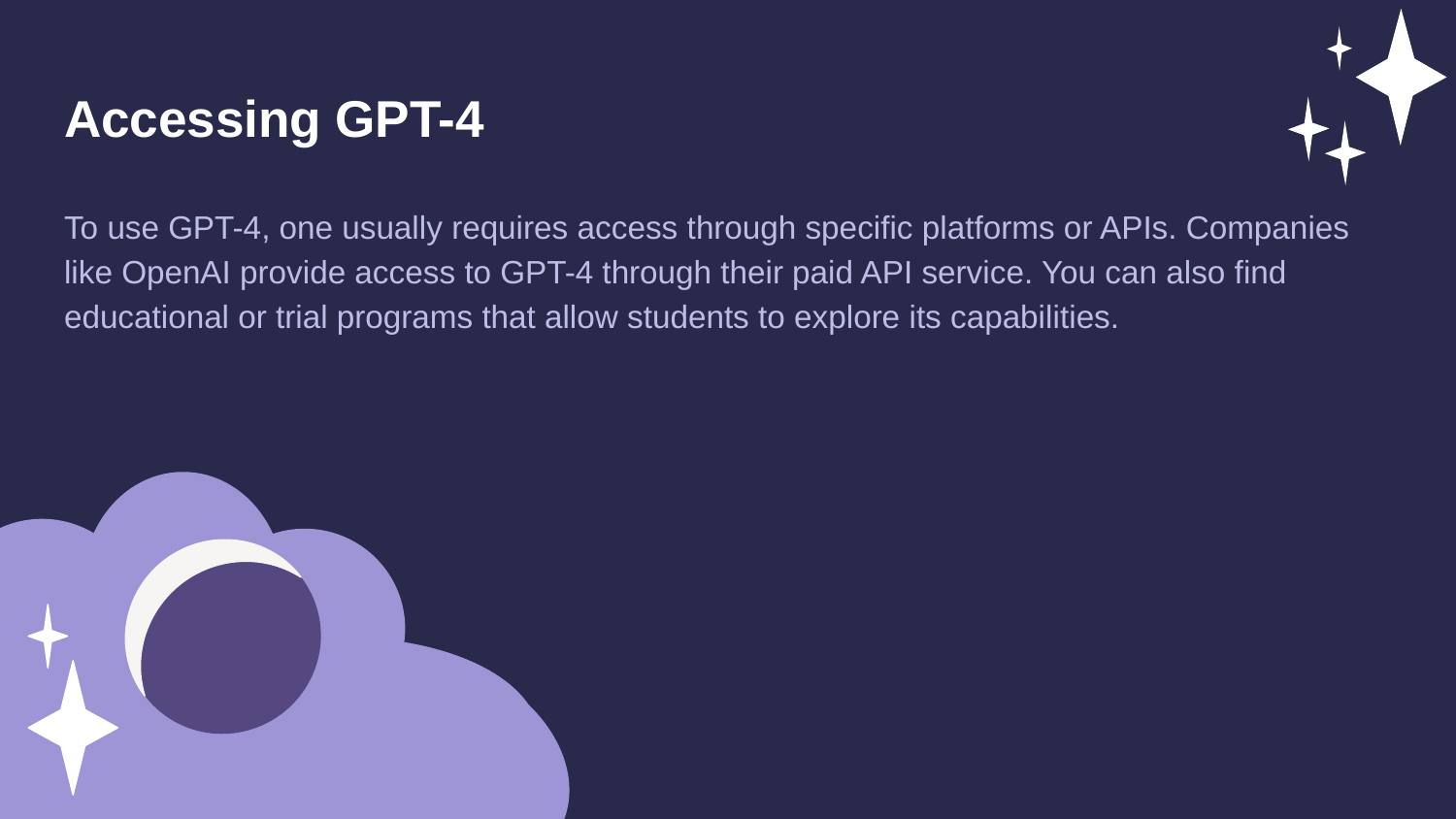

Accessing GPT-4
To use GPT-4, one usually requires access through specific platforms or APIs. Companies like OpenAI provide access to GPT-4 through their paid API service. You can also find educational or trial programs that allow students to explore its capabilities.